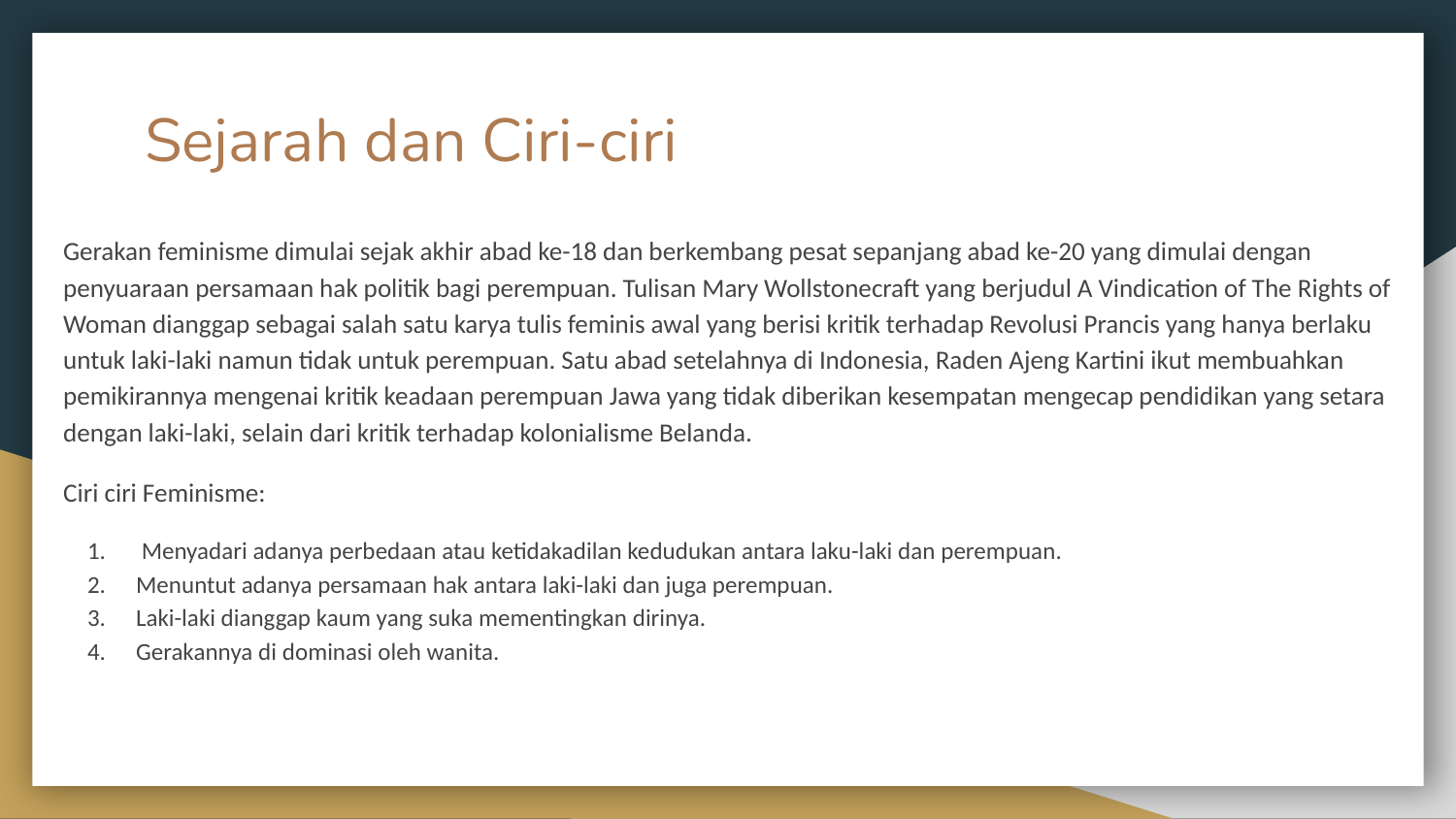

# Sejarah dan Ciri-ciri
Gerakan feminisme dimulai sejak akhir abad ke-18 dan berkembang pesat sepanjang abad ke-20 yang dimulai dengan penyuaraan persamaan hak politik bagi perempuan. Tulisan Mary Wollstonecraft yang berjudul A Vindication of The Rights of Woman dianggap sebagai salah satu karya tulis feminis awal yang berisi kritik terhadap Revolusi Prancis yang hanya berlaku untuk laki-laki namun tidak untuk perempuan. Satu abad setelahnya di Indonesia, Raden Ajeng Kartini ikut membuahkan pemikirannya mengenai kritik keadaan perempuan Jawa yang tidak diberikan kesempatan mengecap pendidikan yang setara dengan laki-laki, selain dari kritik terhadap kolonialisme Belanda.
Ciri ciri Feminisme:
 Menyadari adanya perbedaan atau ketidakadilan kedudukan antara laku-laki dan perempuan.
Menuntut adanya persamaan hak antara laki-laki dan juga perempuan.
Laki-laki dianggap kaum yang suka mementingkan dirinya.
Gerakannya di dominasi oleh wanita.